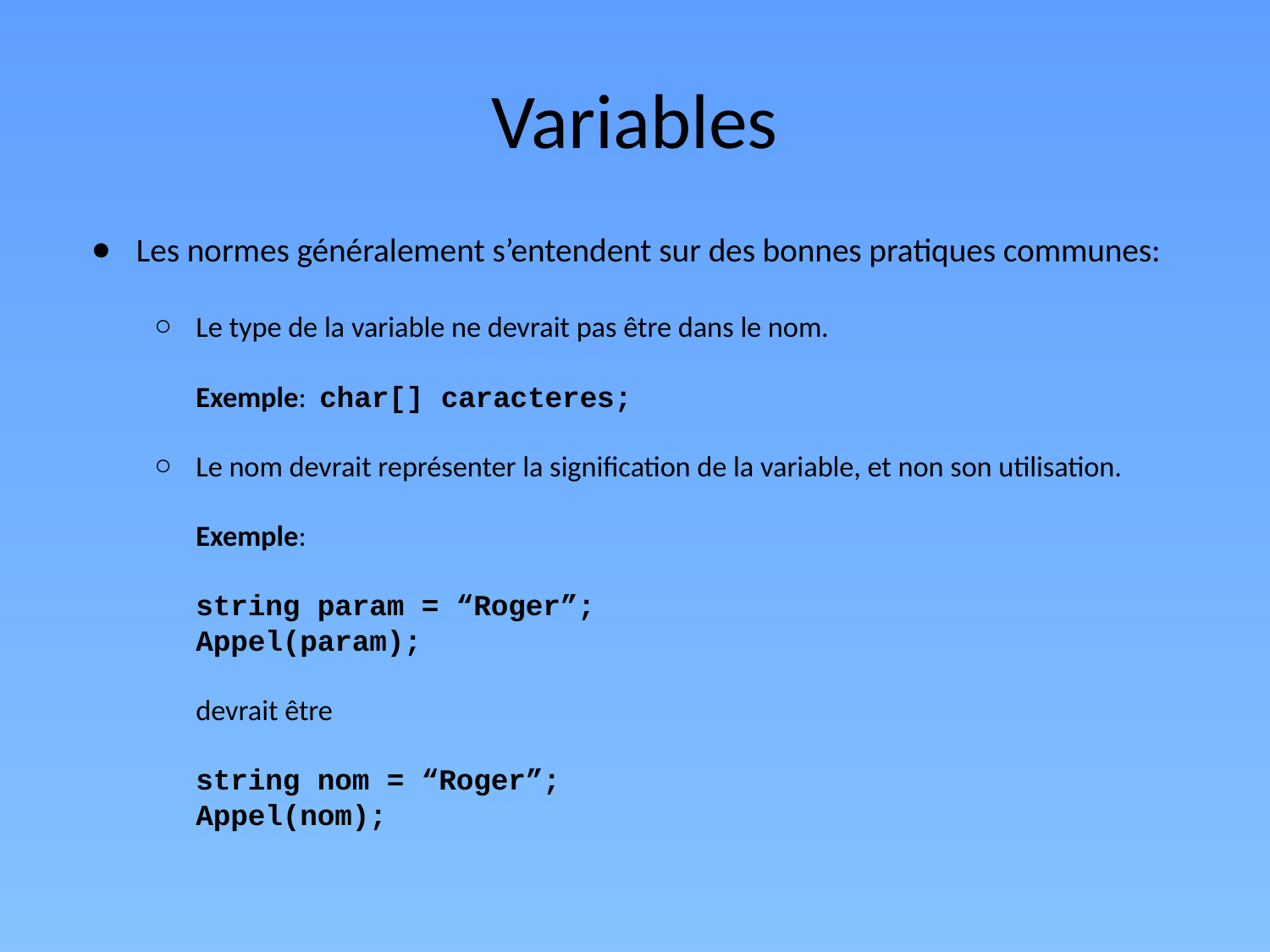

# Variables
Les normes généralement s’entendent sur des bonnes pratiques communes:
Le type de la variable ne devrait pas être dans le nom.
Exemple:  char[] caracteres;
Le nom devrait représenter la signification de la variable, et non son utilisation.
Exemple:
string param = “Roger”;
Appel(param);
devrait être
string nom = “Roger”;
Appel(nom);